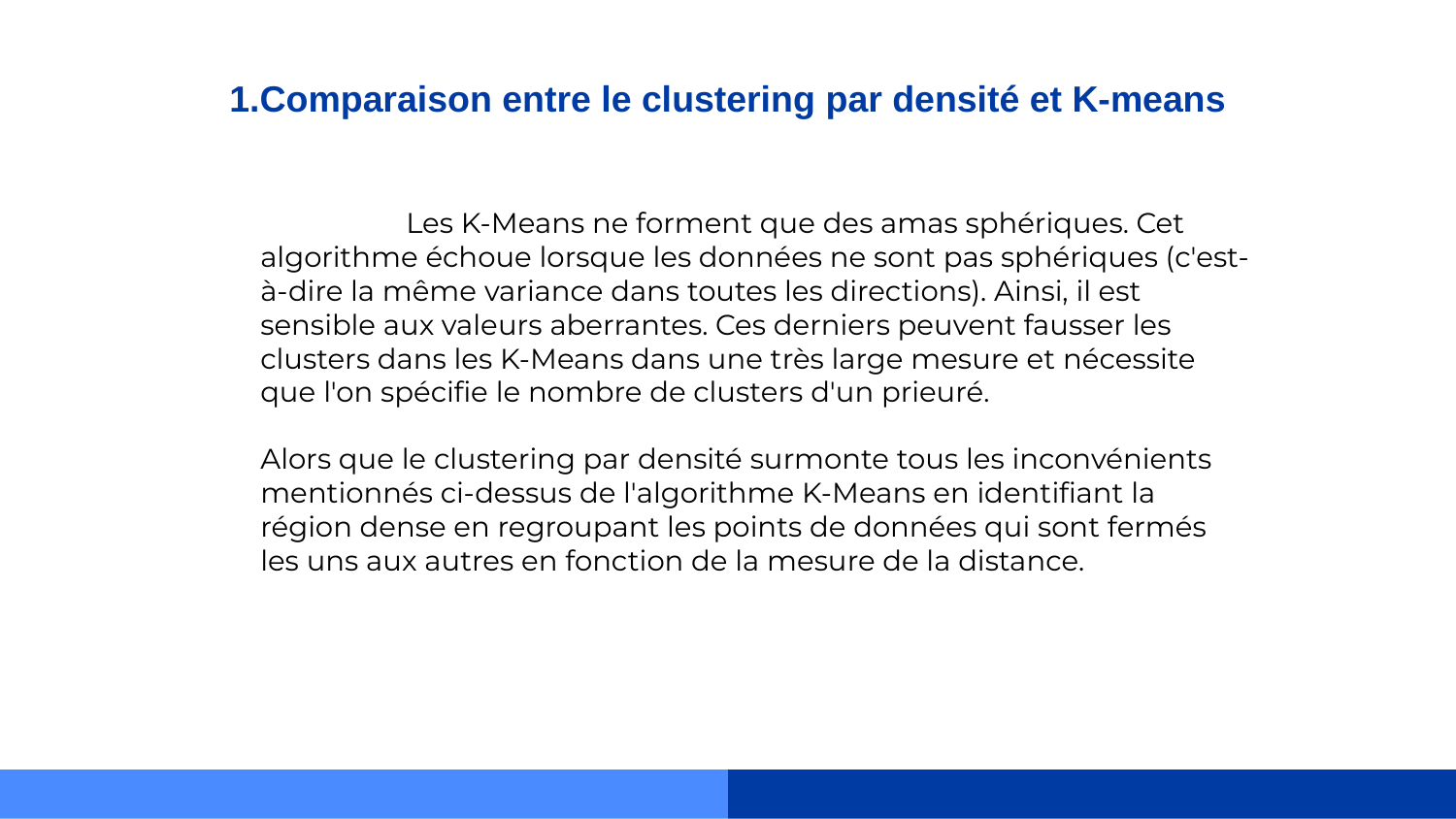

# 1.Comparaison entre le clustering par densité et K-means
	Les K-Means ne forment que des amas sphériques. Cet algorithme échoue lorsque les données ne sont pas sphériques (c'est-à-dire la même variance dans toutes les directions). Ainsi, il est sensible aux valeurs aberrantes. Ces derniers peuvent fausser les clusters dans les K-Means dans une très large mesure et nécessite que l'on spécifie le nombre de clusters d'un prieuré.
Alors que le clustering par densité surmonte tous les inconvénients mentionnés ci-dessus de l'algorithme K-Means en identifiant la région dense en regroupant les points de données qui sont fermés les uns aux autres en fonction de la mesure de la distance.